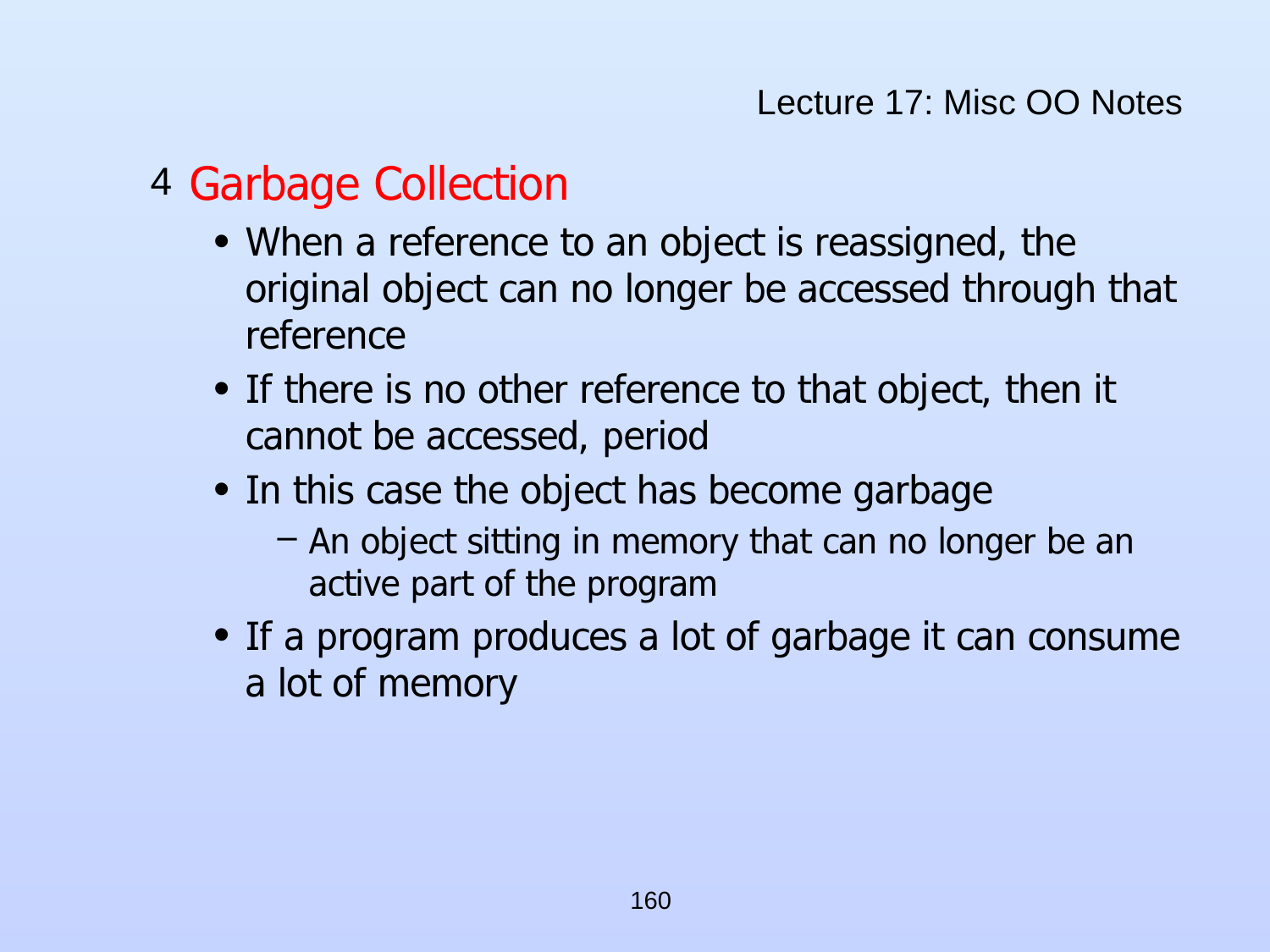

# Lecture 17: Misc OO Notes
Garbage Collection
When a reference to an object is reassigned, the original object can no longer be accessed through that reference
If there is no other reference to that object, then it cannot be accessed, period
In this case the object has become garbage
An object sitting in memory that can no longer be an active part of the program
If a program produces a lot of garbage it can consume a lot of memory

160